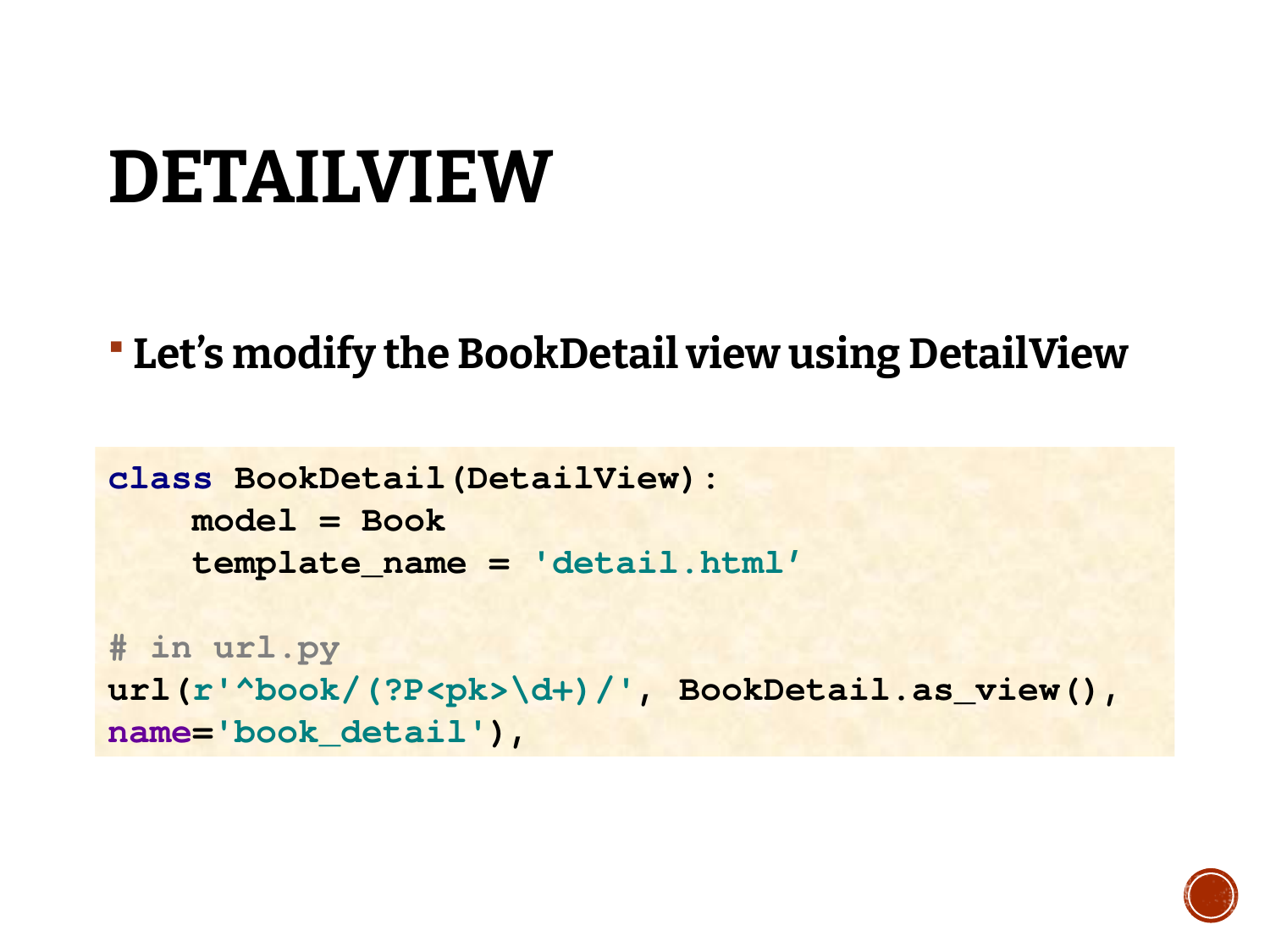

# DetailVIew
Let’s modify the BookDetail view using DetailView
class BookDetail(DetailView):
    model = Book
    template_name = 'detail.html’

# in url.py url(r'^book/(?P<pk>\d+)/', BookDetail.as_view(), name='book_detail'),